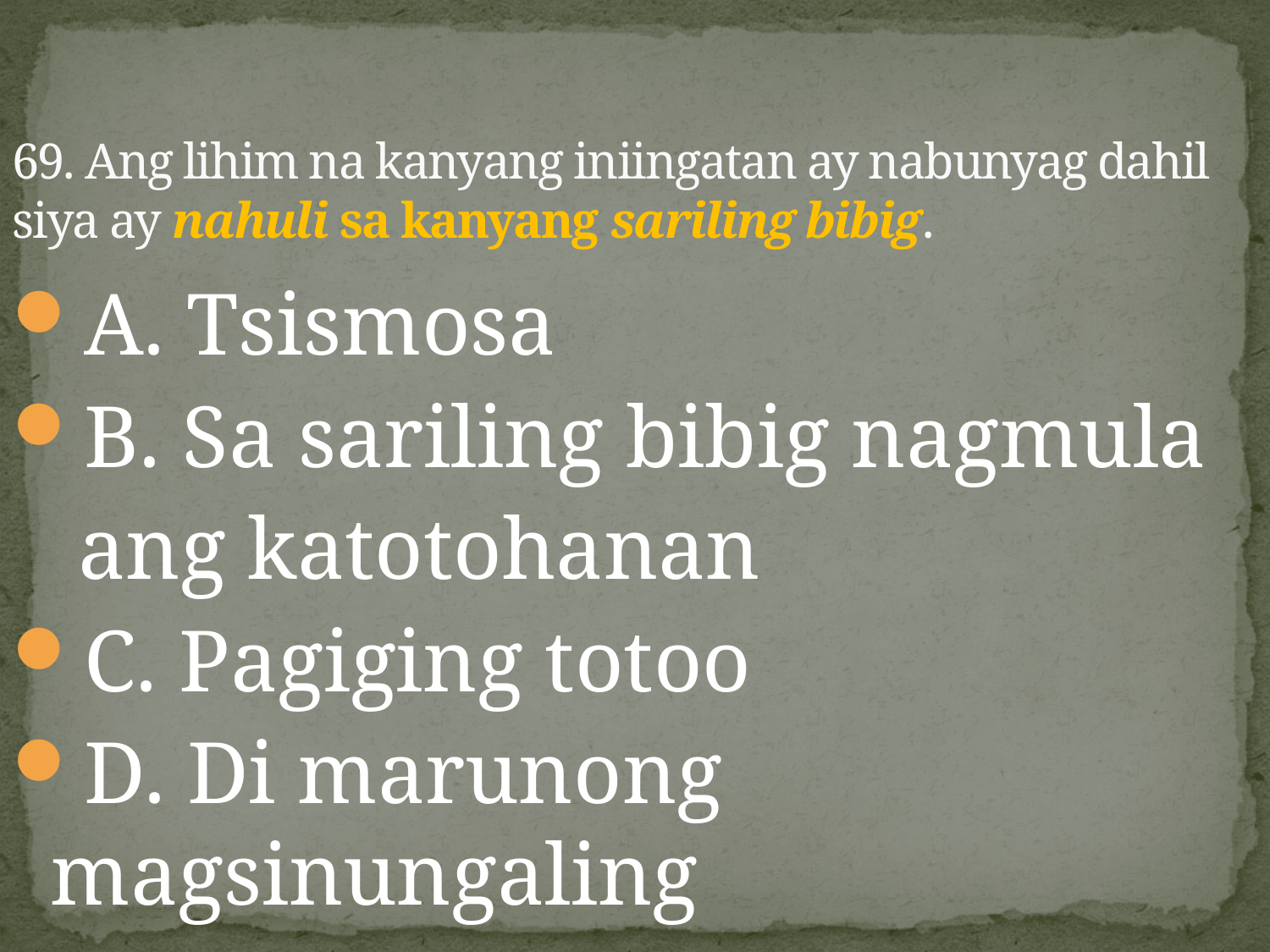

# 69. Ang lihim na kanyang iniingatan ay nabunyag dahil siya ay nahuli sa kanyang sariling bibig.
A. Tsismosa
B. Sa sariling bibig nagmula
   ang katotohanan
C. Pagiging totoo
D. Di marunong magsinungaling